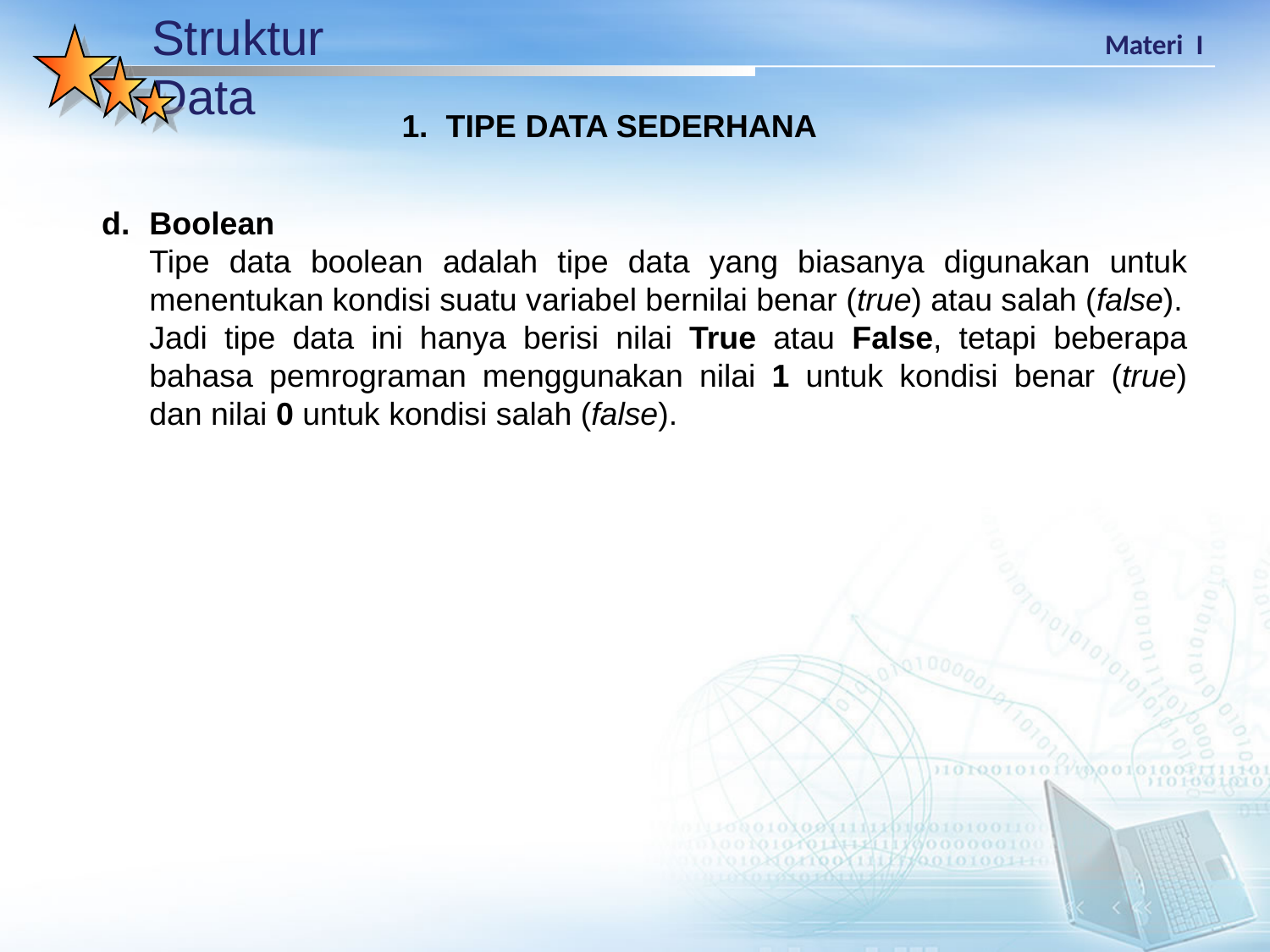

1.  TIPE DATA SEDERHANA
Boolean
	Tipe data boolean adalah tipe data yang biasanya digunakan untuk menentukan kondisi suatu variabel bernilai benar (true) atau salah (false).
	Jadi tipe data ini hanya berisi nilai True atau False, tetapi beberapa bahasa pemrograman menggunakan nilai 1 untuk kondisi benar (true) dan nilai 0 untuk kondisi salah (false).